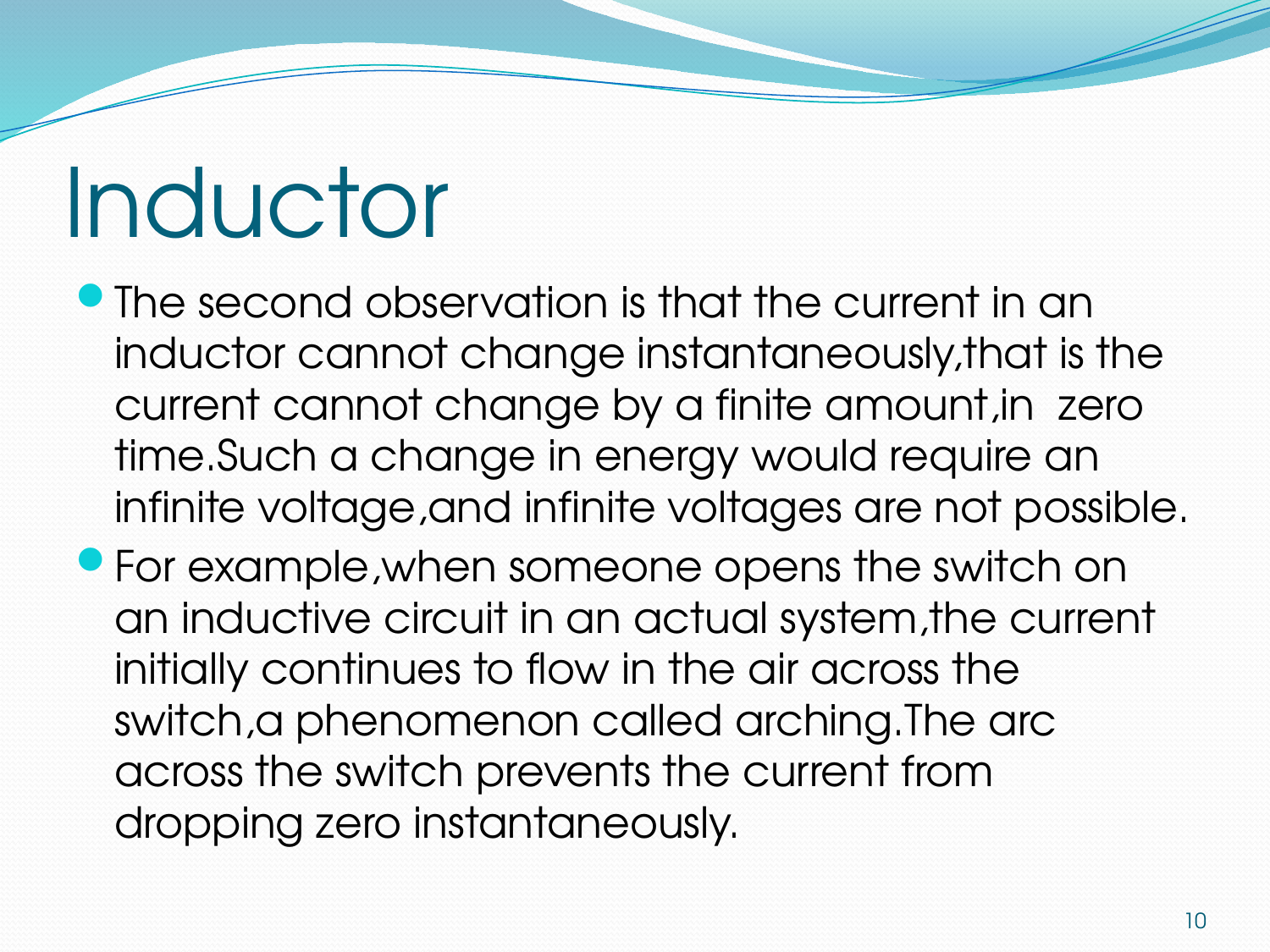

# Inductor
The second observation is that the current in an inductor cannot change instantaneously,that is the current cannot change by a finite amount,in  zero time.Such a change in energy would require an infinite voltage,and infinite voltages are not possible.
For example,when someone opens the switch on an inductive circuit in an actual system,the current initially continues to flow in the air across the switch,a phenomenon called arching.The arc across the switch prevents the current from dropping zero instantaneously.
10